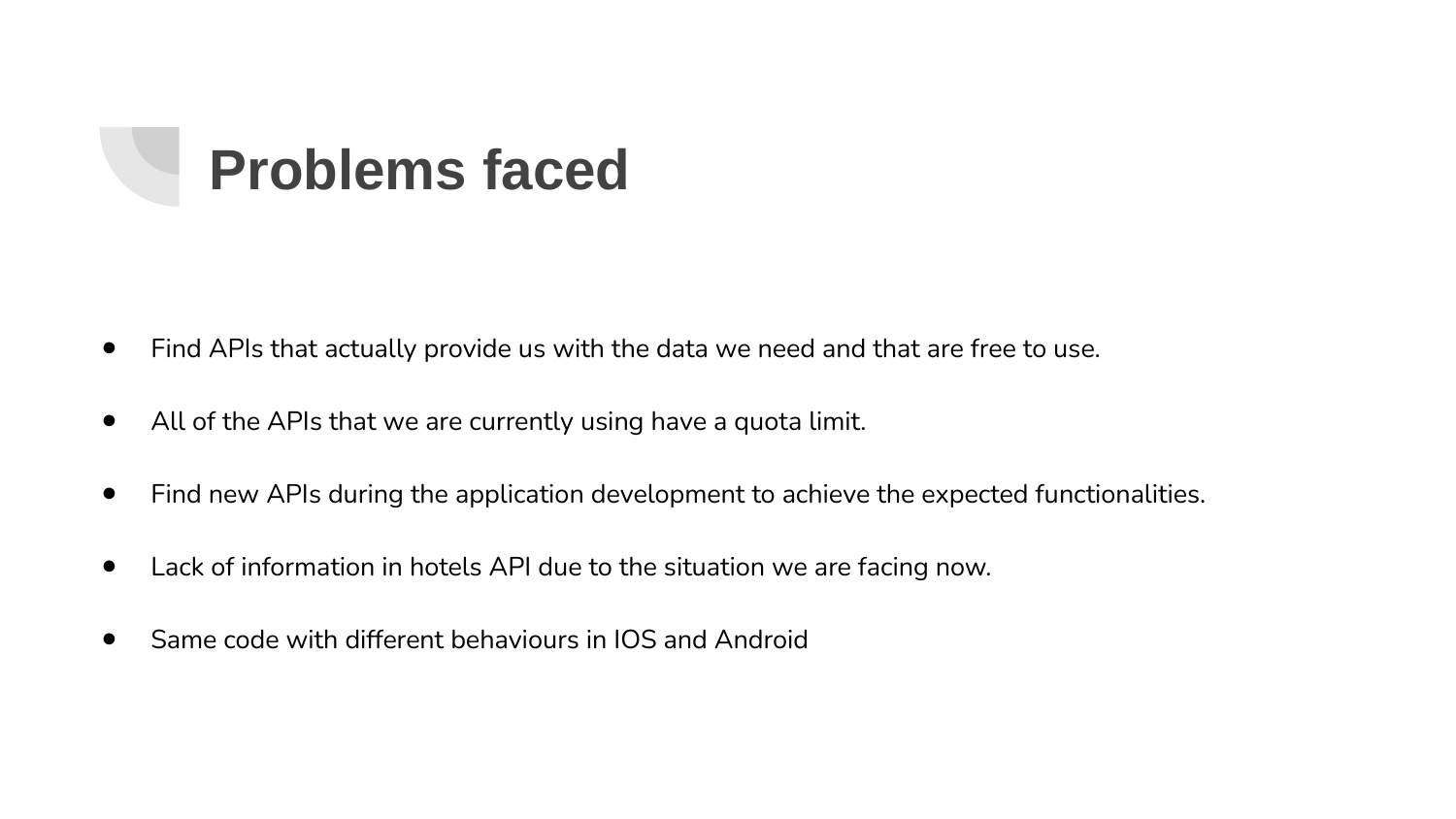

# Problems faced
Find APIs that actually provide us with the data we need and that are free to use.
All of the APIs that we are currently using have a quota limit.
Find new APIs during the application development to achieve the expected functionalities.
Lack of information in hotels API due to the situation we are facing now.
Same code with different behaviours in IOS and Android